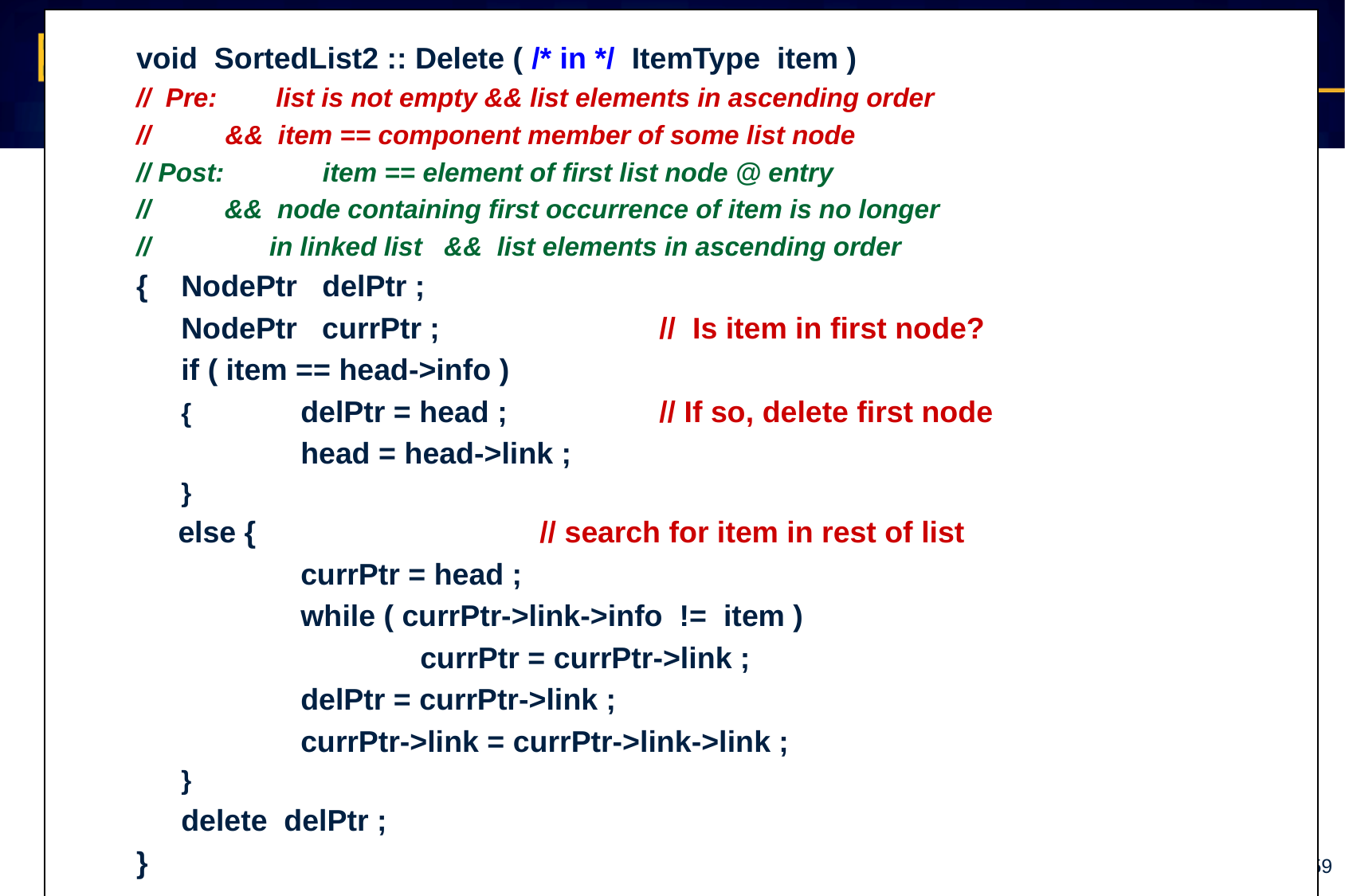

void  SortedList2 :: Delete ( /* in */  ItemType  item )
//  Pre:        list is not empty && list elements in ascending order
//	      &&  item == component member of some list node
// Post:	   item == element of first list node @ entry
//          &&  node containing first occurrence of item is no longer
// 	            in linked list   &&  list elements in ascending order
{    NodePtr   delPtr ;
	NodePtr   currPtr ;		//  Is item in first node?
	if ( item == head->info )
	{	delPtr = head ;		// If so, delete first node
		head = head->link ;
	}
     else {			// search for item in rest of list
		currPtr = head ;
		while ( currPtr->link->info  !=  item )
			currPtr = currPtr->link ;
		delPtr = currPtr->link ;
		currPtr->link = currPtr->link->link ;
	}
	delete  delPtr ;
}
59